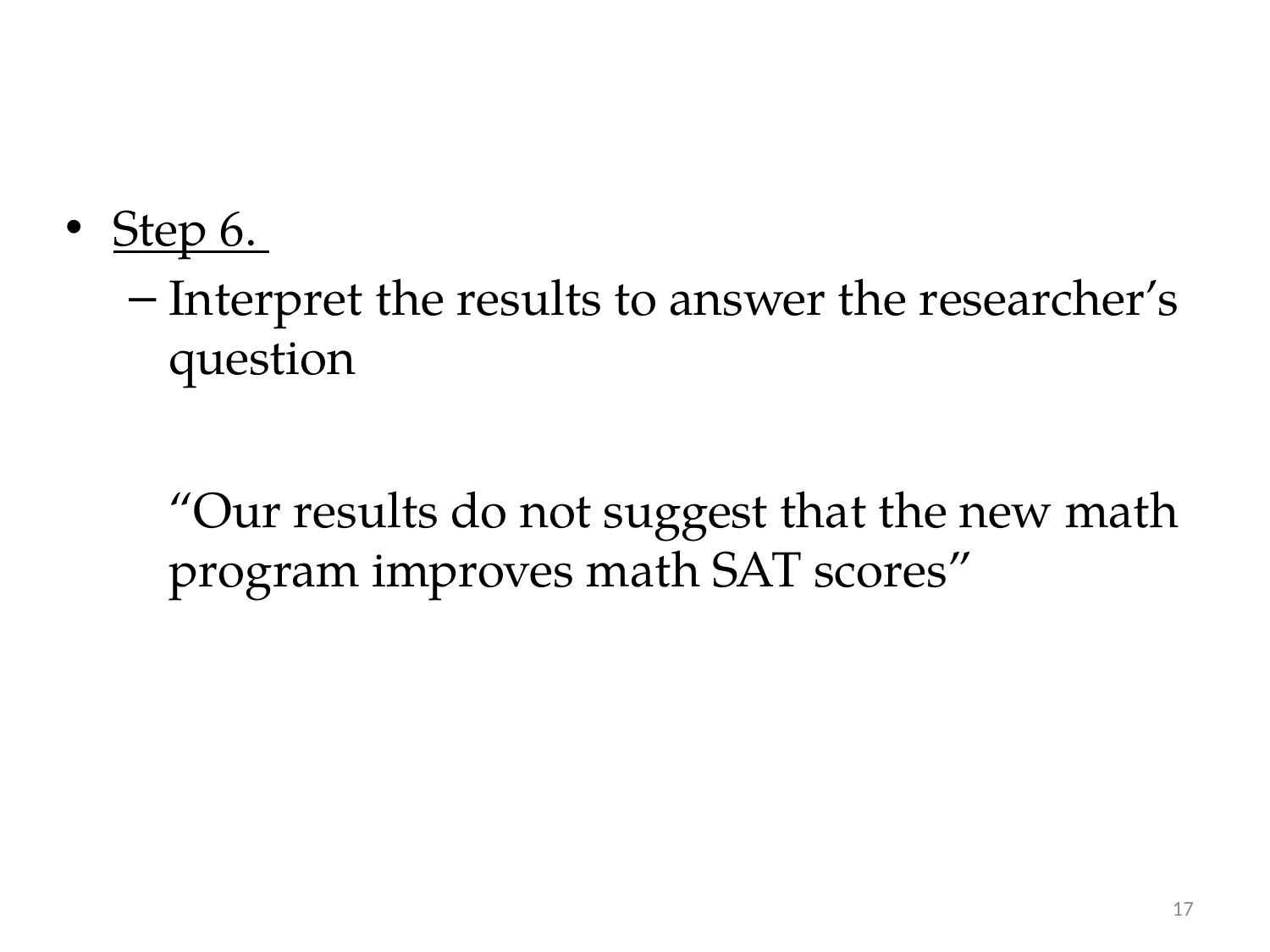

Step 6.
Interpret the results to answer the researcher’s question

	“Our results do not suggest that the new math program improves math SAT scores”
17